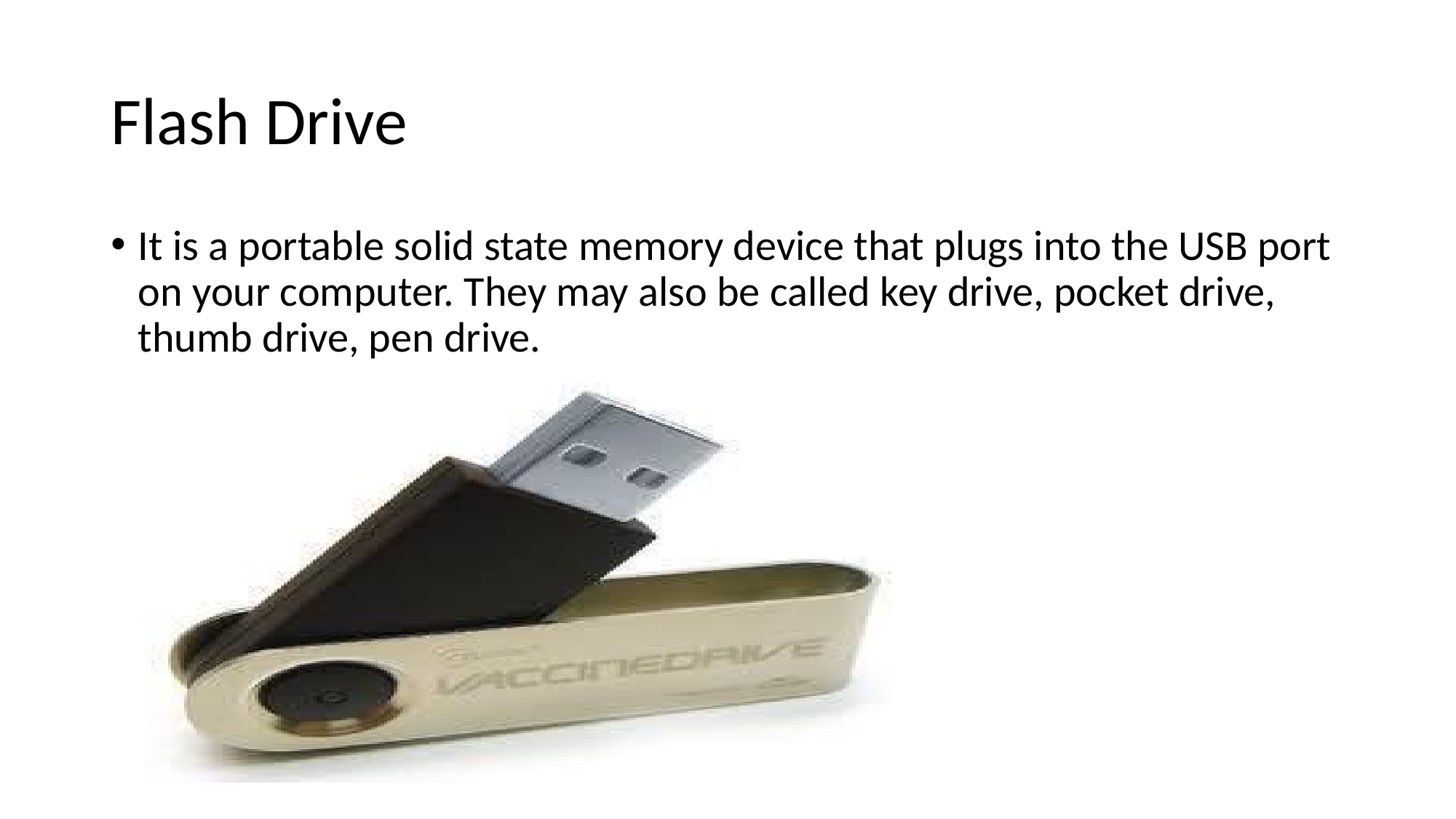

# Flash Drive
It is a portable solid state memory device that plugs into the USB port on your computer. They may also be called key drive, pocket drive, thumb drive, pen drive.